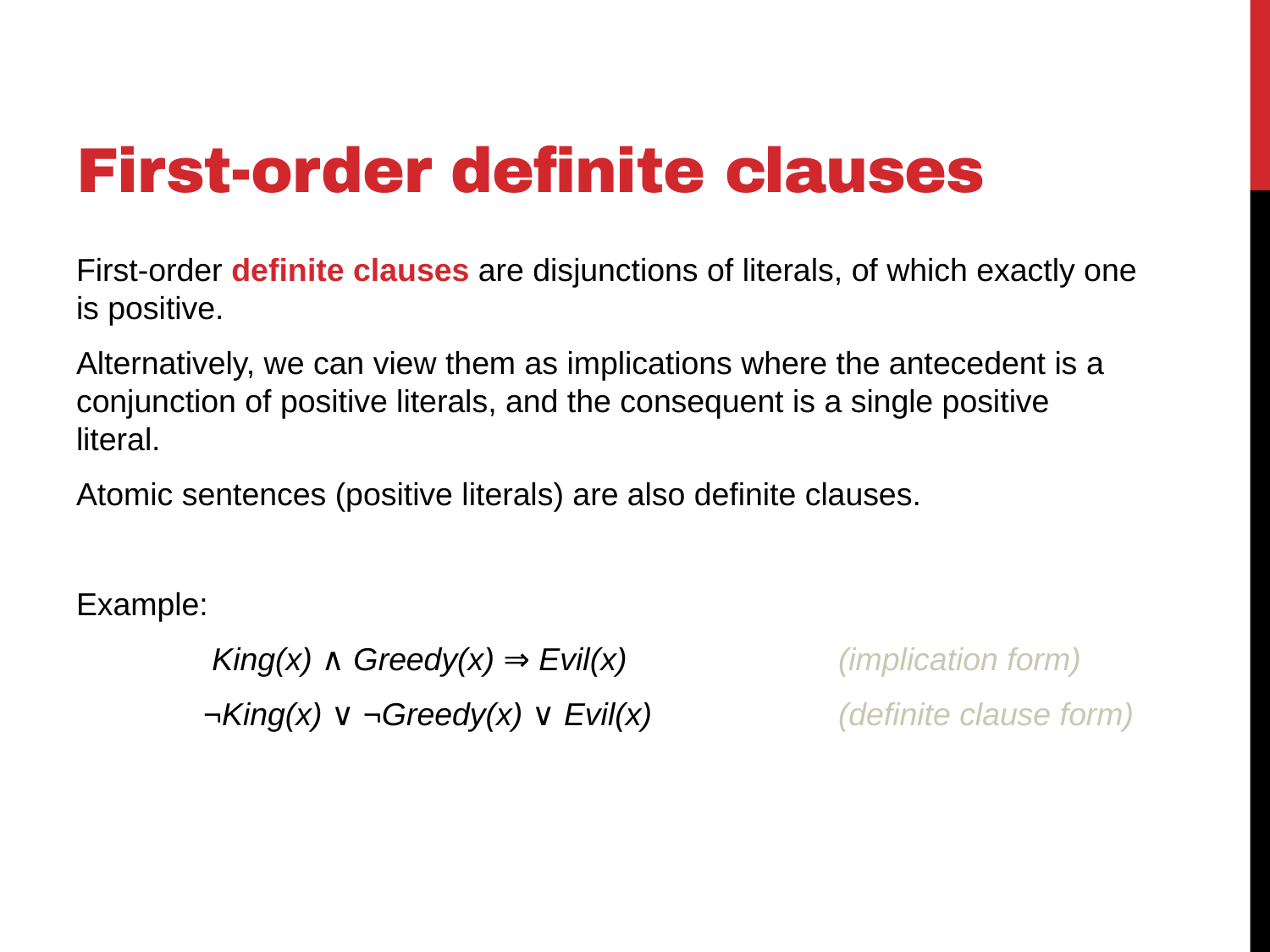

# First-order definite clauses
First-order definite clauses are disjunctions of literals, of which exactly one is positive.
Alternatively, we can view them as implications where the antecedent is a conjunction of positive literals, and the consequent is a single positive literal.
Atomic sentences (positive literals) are also definite clauses.

Example:
	 King(x) ∧ Greedy(x) ⇒ Evil(x)		(implication form)
	¬King(x) ∨ ¬Greedy(x) ∨ Evil(x)		(definite clause form)